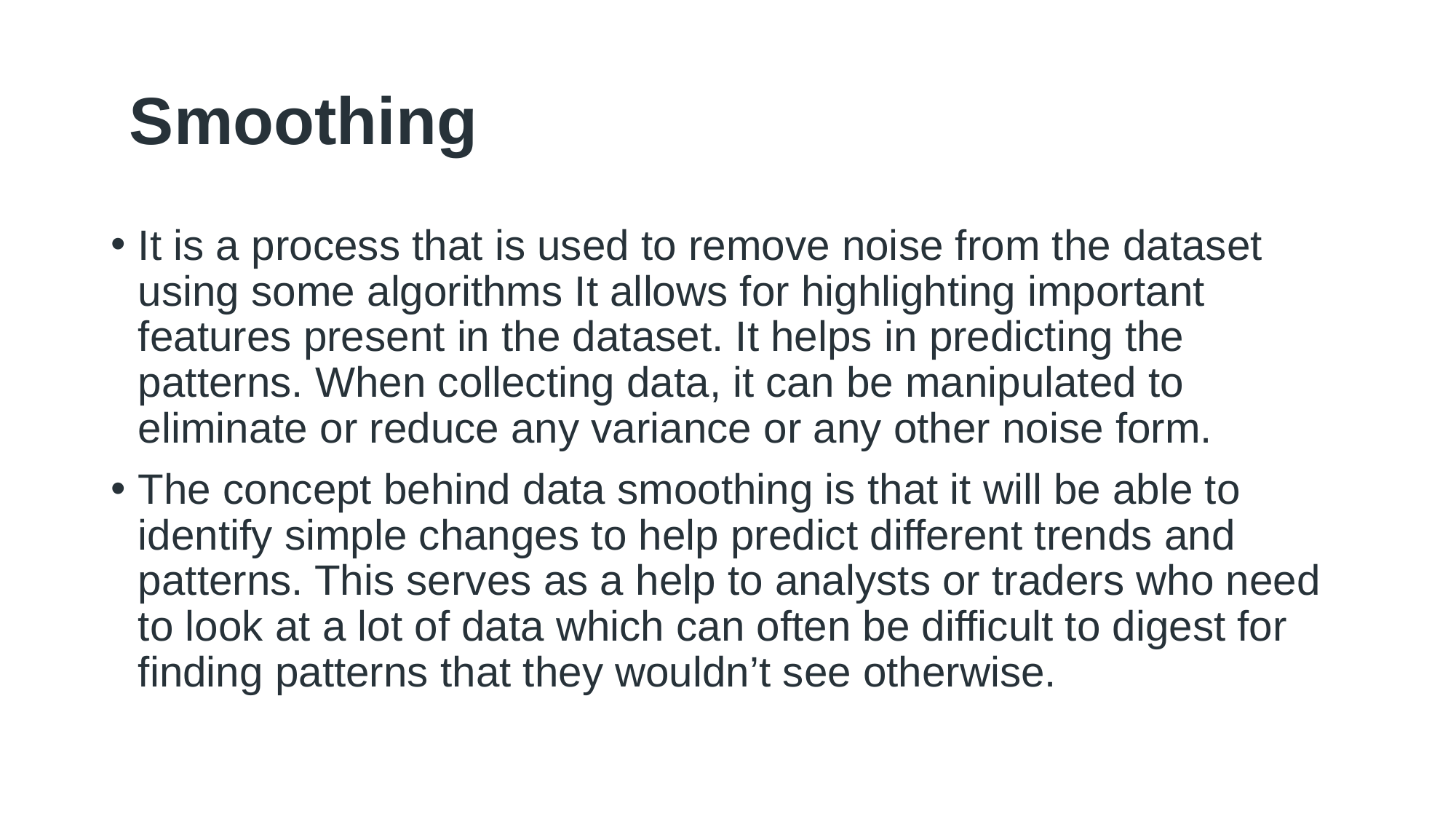

# Smoothing
It is a process that is used to remove noise from the dataset using some algorithms It allows for highlighting important features present in the dataset. It helps in predicting the patterns. When collecting data, it can be manipulated to eliminate or reduce any variance or any other noise form.
The concept behind data smoothing is that it will be able to identify simple changes to help predict different trends and patterns. This serves as a help to analysts or traders who need to look at a lot of data which can often be difficult to digest for finding patterns that they wouldn’t see otherwise.